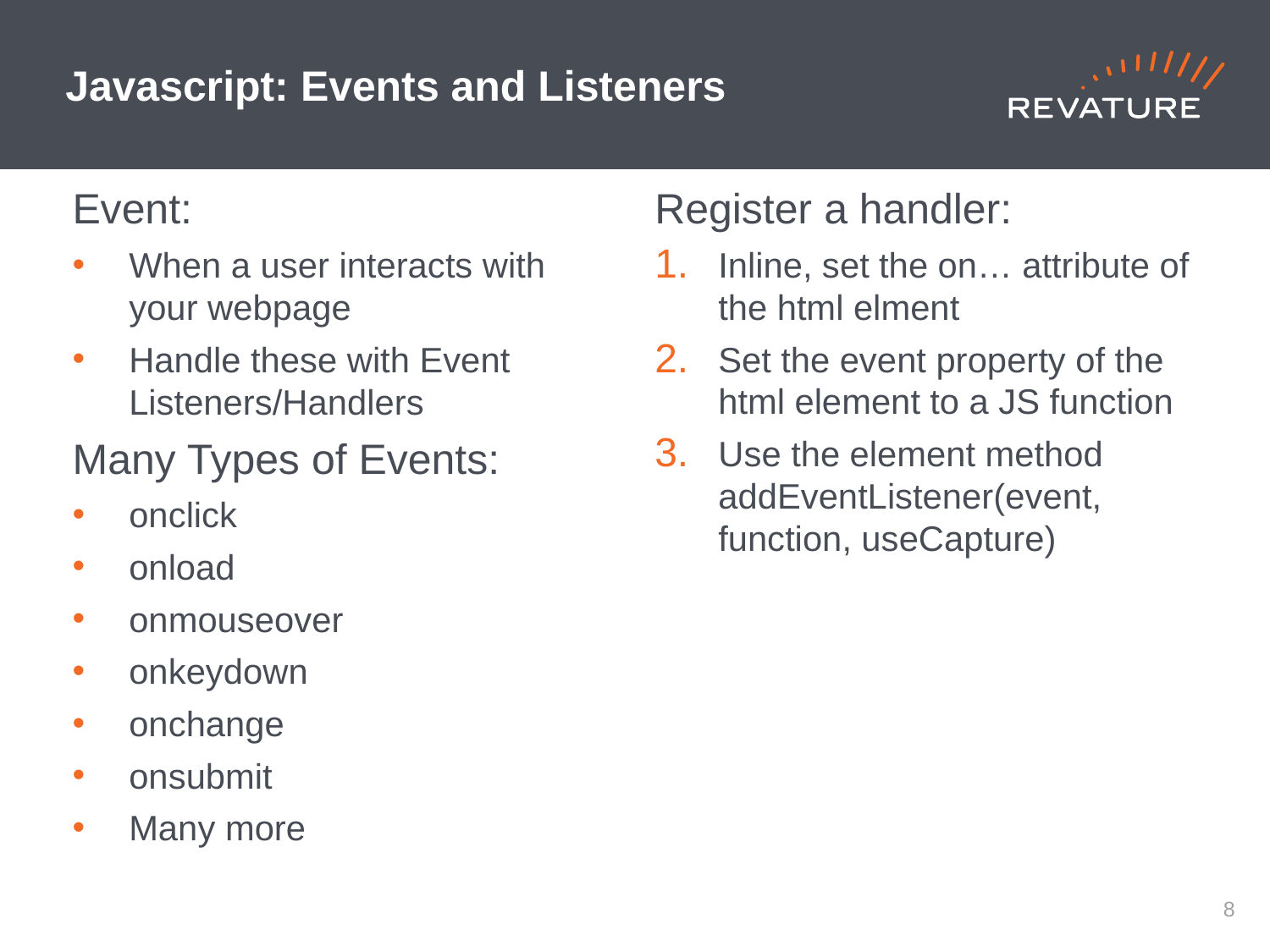

# Javascript: Events and Listeners
Event:
When a user interacts with your webpage
Handle these with Event Listeners/Handlers
Many Types of Events:
onclick
onload
onmouseover
onkeydown
onchange
onsubmit
Many more
Register a handler:
Inline, set the on… attribute of the html elment
Set the event property of the html element to a JS function
Use the element method addEventListener(event, function, useCapture)
8